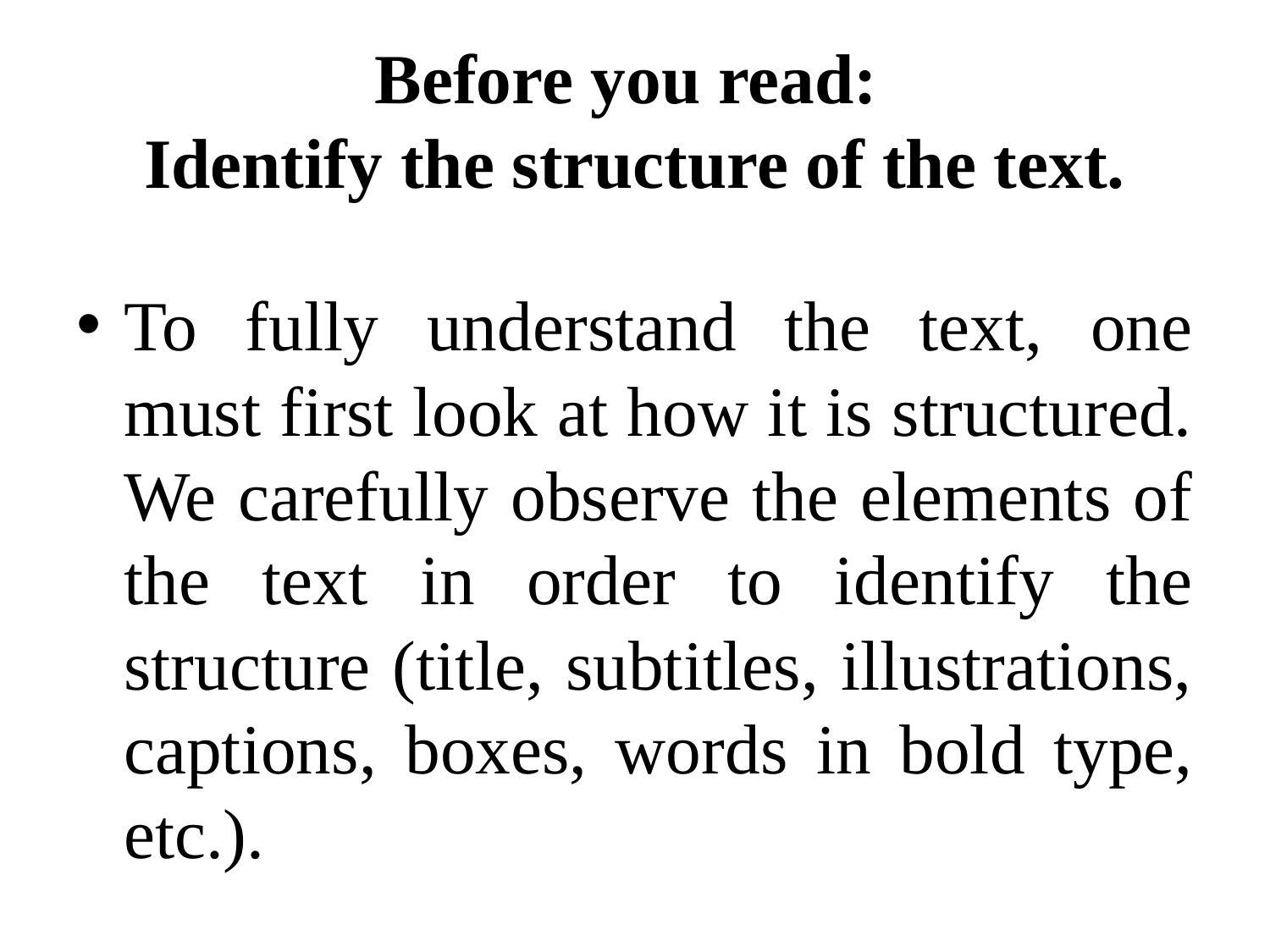

# Before you read: Identify the structure of the text.

To fully understand the text, one must first look at how it is structured. We carefully observe the elements of the text in order to identify the structure (title, subtitles, illustrations, captions, boxes, words in bold type, etc.).